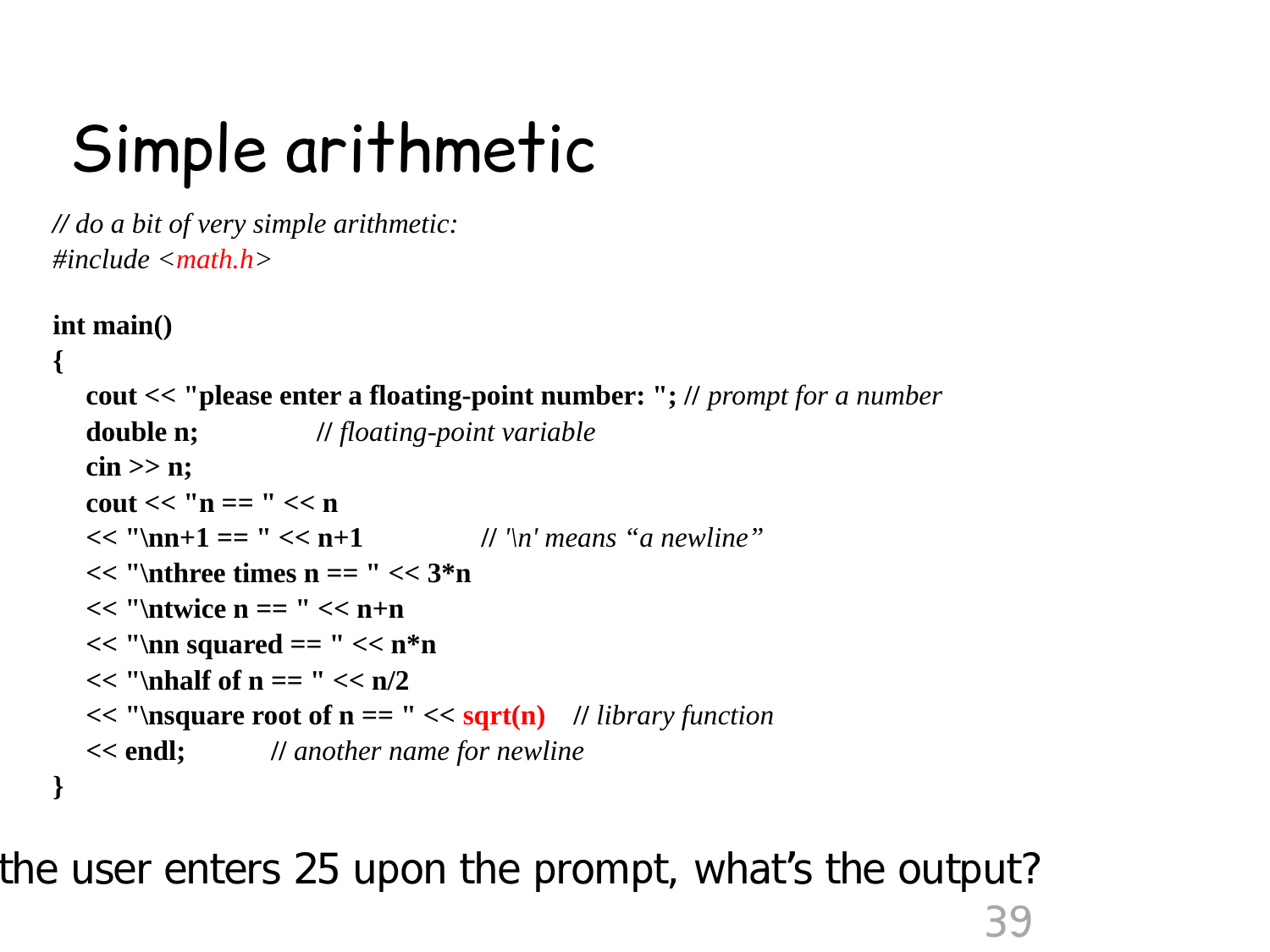

# Simple arithmetic
// do a bit of very simple arithmetic:
#include <math.h>

int main()
{
	cout << "please enter a floating-point number: "; // prompt for a number
	double n;					    // floating-point variable
	cin >> n;
	cout << "n == " << n
		<< "\nn+1 == " << n+1		             // '\n' means “a newline”
		<< "\nthree times n == " << 3*n
		<< "\ntwice n == " << n+n
		<< "\nn squared == " << n*n
		<< "\nhalf of n == " << n/2
		<< "\nsquare root of n == " << sqrt(n)    // library function
		<< endl;				            // another name for newline
}
If the user enters 25 upon the prompt, what’s the output?
39